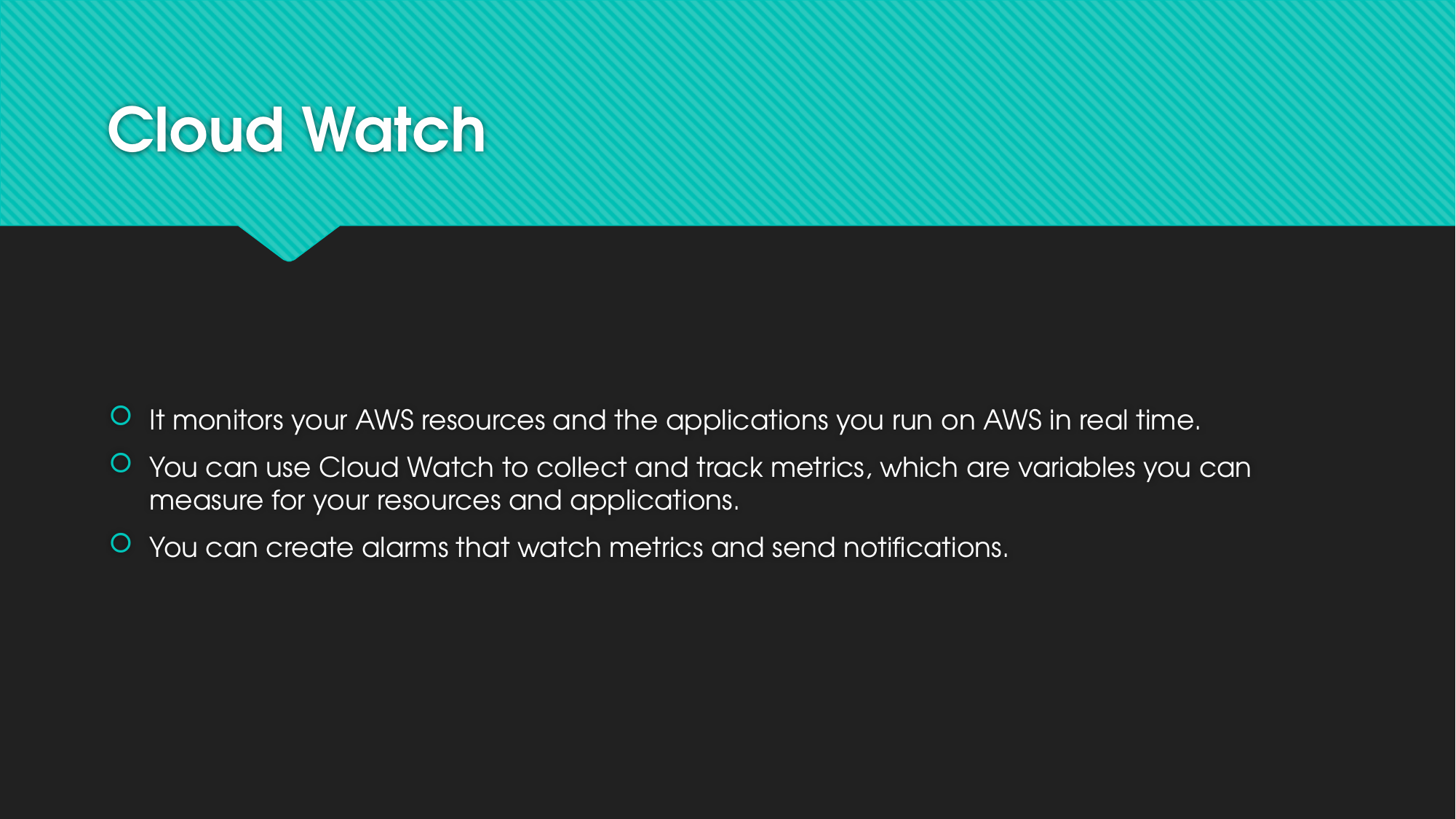

# Cloud Watch
It monitors your AWS resources and the applications you run on AWS in real time.
You can use Cloud Watch to collect and track metrics, which are variables you can measure for your resources and applications.
You can create alarms that watch metrics and send notifications.